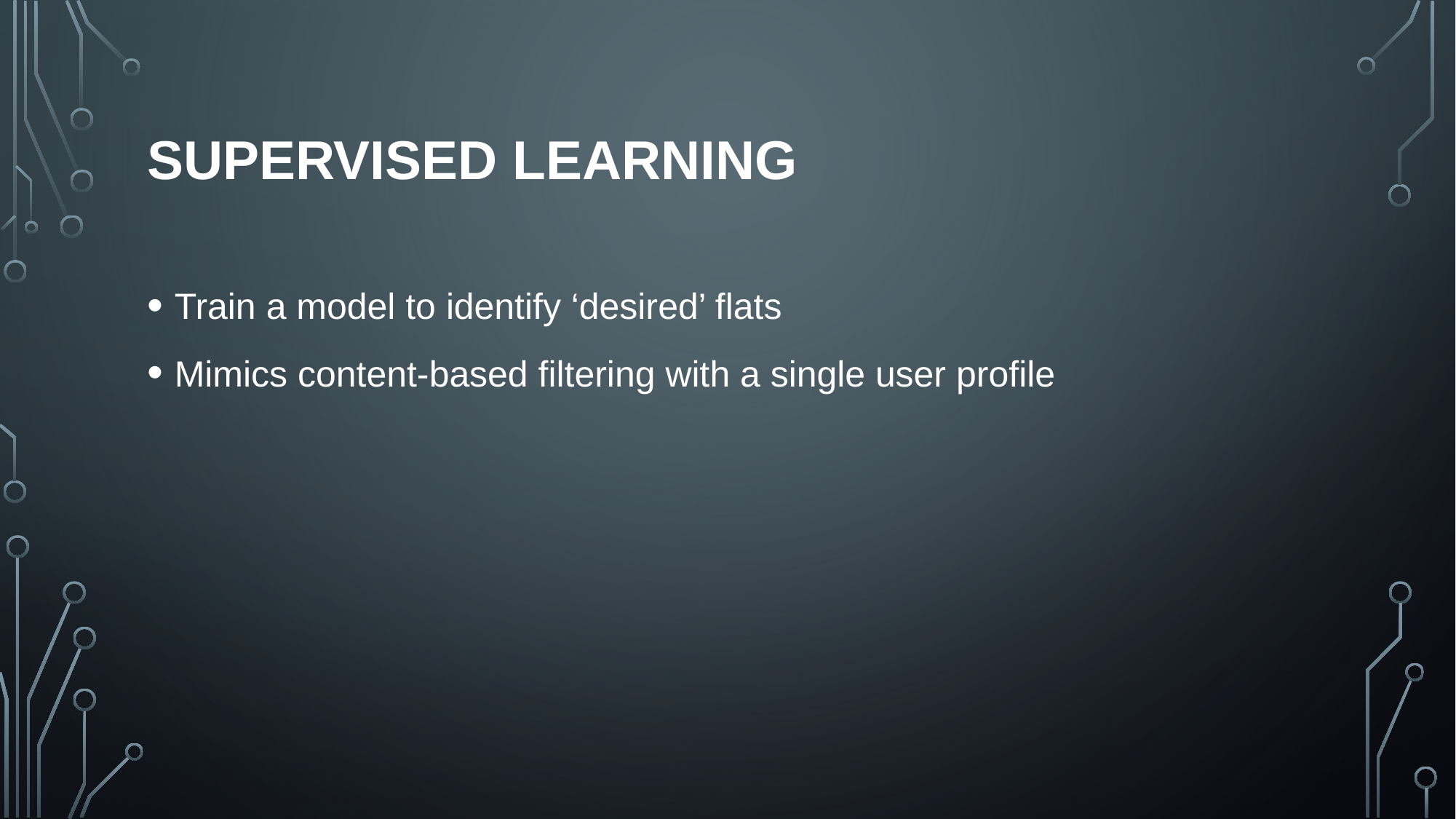

# Supervised learning
Train a model to identify ‘desired’ flats
Mimics content-based filtering with a single user profile